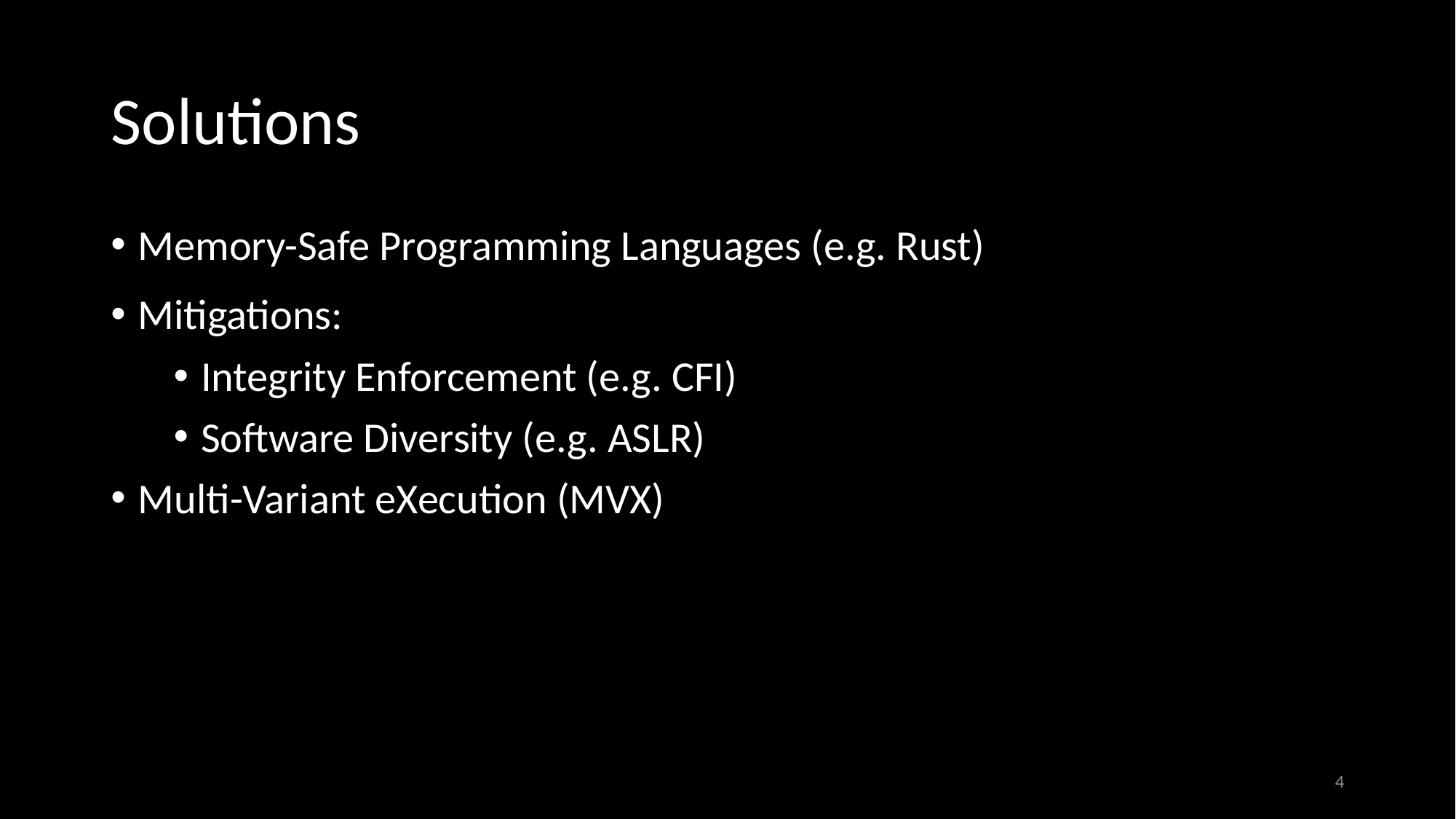

# Solutions
Memory-Safe Programming Languages (e.g. Rust)
Mitigations:
Integrity Enforcement (e.g. CFI)
Software Diversity (e.g. ASLR)
Multi-Variant eXecution (MVX)
4